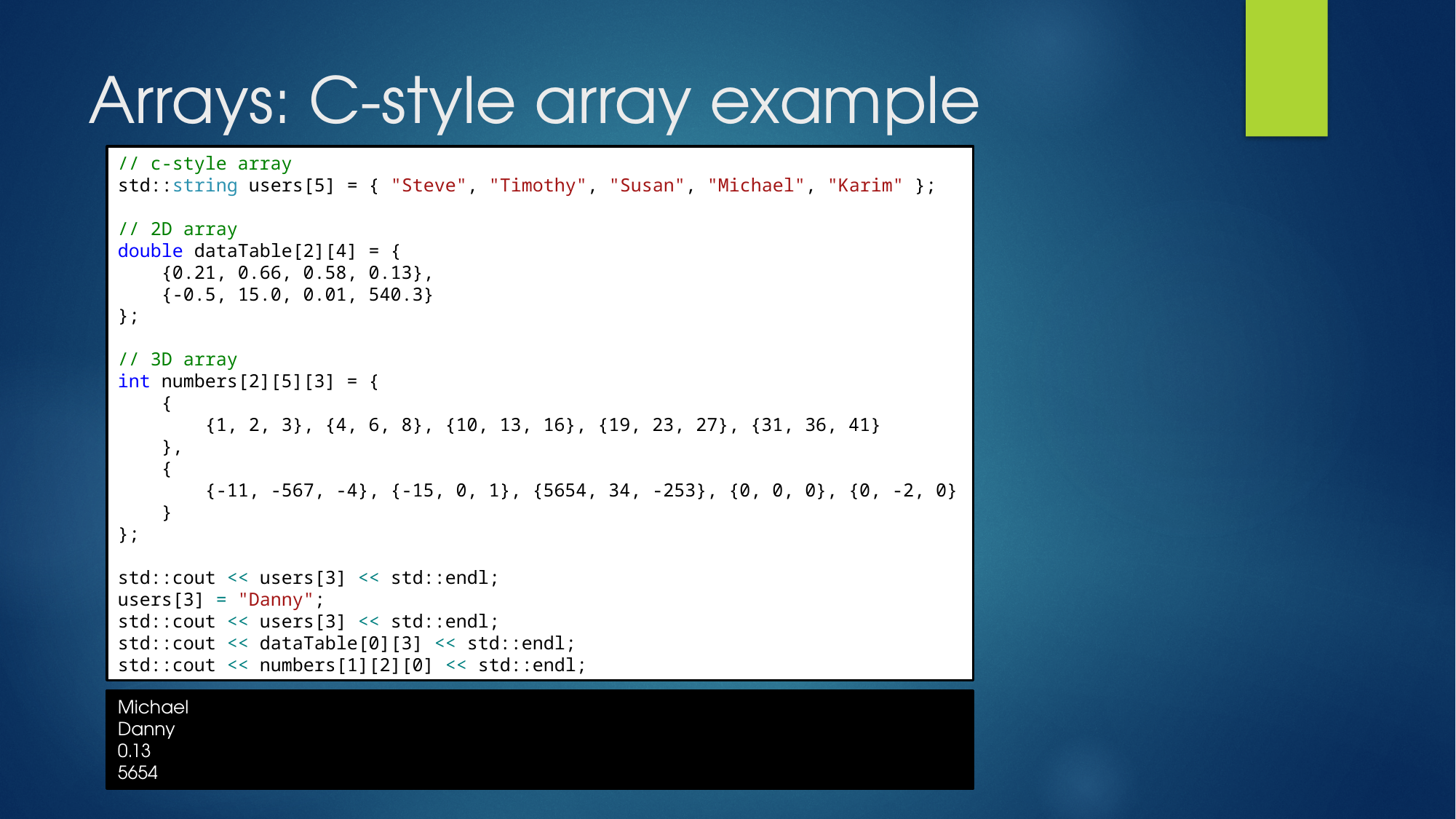

# Arrays: C-style array example
// c-style array
std::string users[5] = { "Steve", "Timothy", "Susan", "Michael", "Karim" };

// 2D array
double dataTable[2][4] = {
    {0.21, 0.66, 0.58, 0.13},
    {-0.5, 15.0, 0.01, 540.3}
};

// 3D array
int numbers[2][5][3] = {
    {
        {1, 2, 3}, {4, 6, 8}, {10, 13, 16}, {19, 23, 27}, {31, 36, 41}
    },
    {
        {-11, -567, -4}, {-15, 0, 1}, {5654, 34, -253}, {0, 0, 0}, {0, -2, 0}
    }
};

std::cout << users[3] << std::endl;
users[3] = "Danny";
std::cout << users[3] << std::endl;
std::cout << dataTable[0][3] << std::endl;
std::cout << numbers[1][2][0] << std::endl;

Michael
Danny
0.13
5654